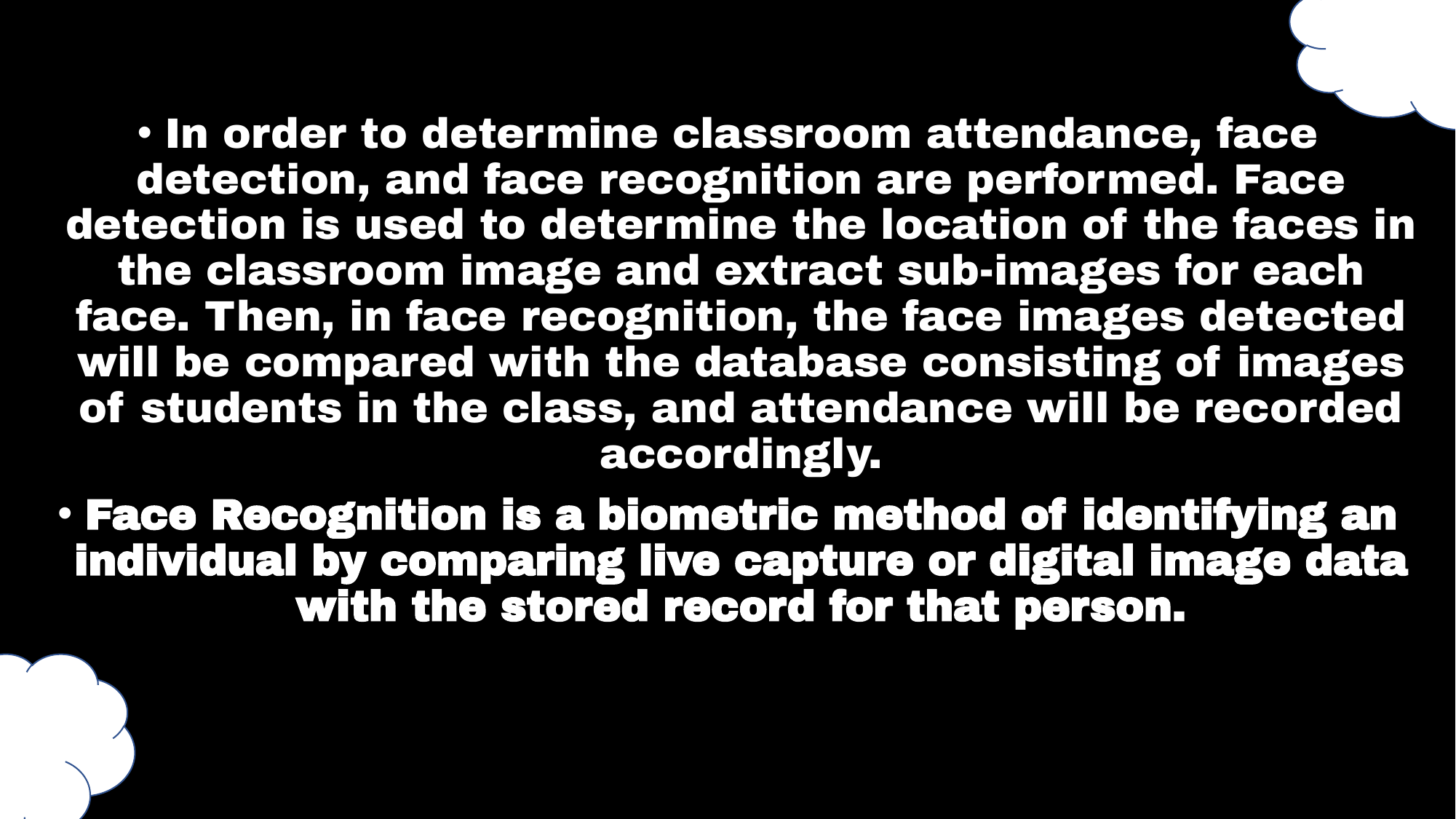

In order to determine classroom attendance, face detection, and face recognition are performed. Face detection is used to determine the location of the faces in the classroom image and extract sub-images for each face. Then, in face recognition, the face images detected will be compared with the database consisting of images of students in the class, and attendance will be recorded accordingly.
Face Recognition is a biometric method of identifying an individual by comparing live capture or digital image data with the stored record for that person.